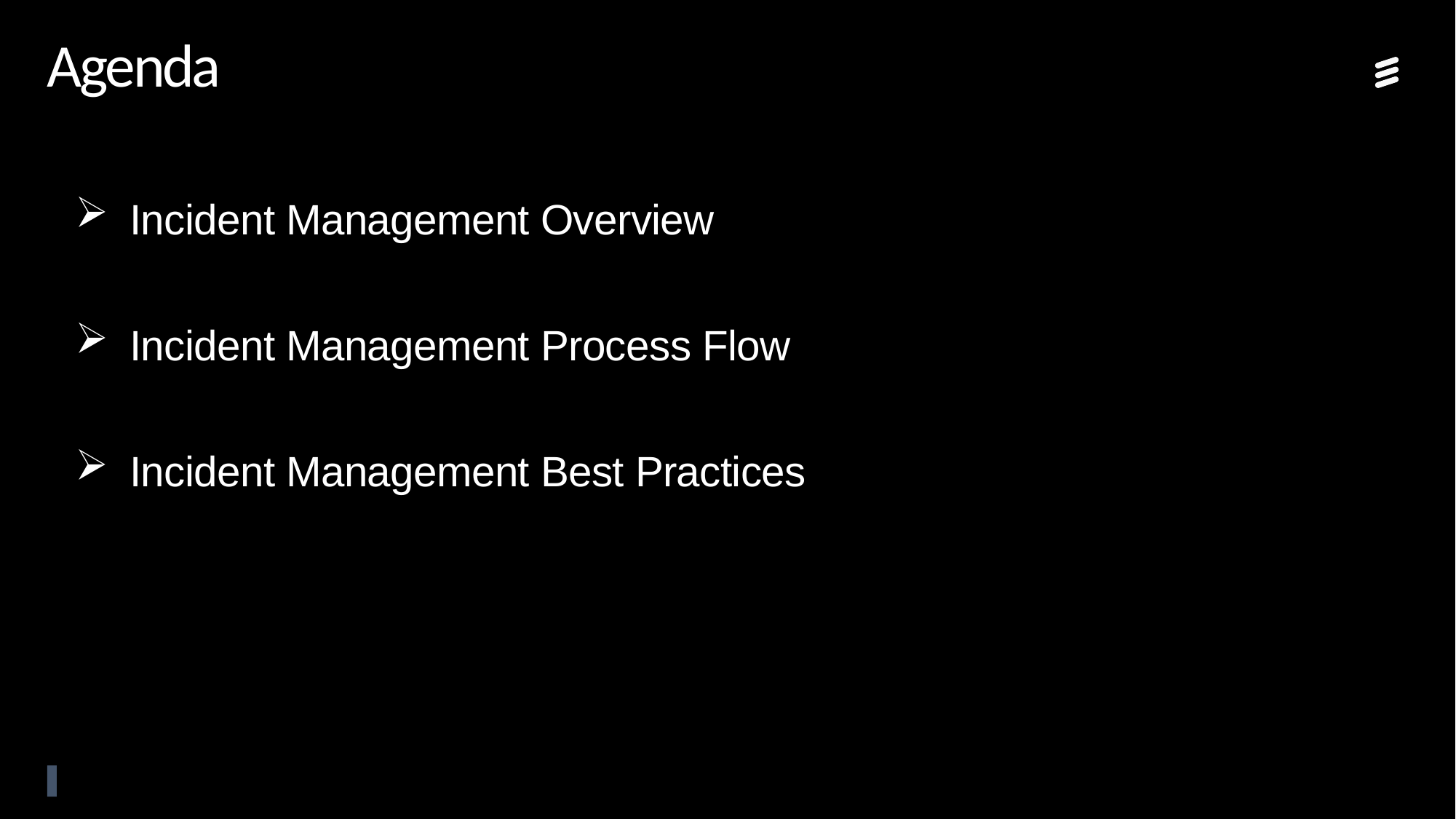

Agenda

Incident Management Overview

Incident Management Process Flow

Incident Management Best Practices